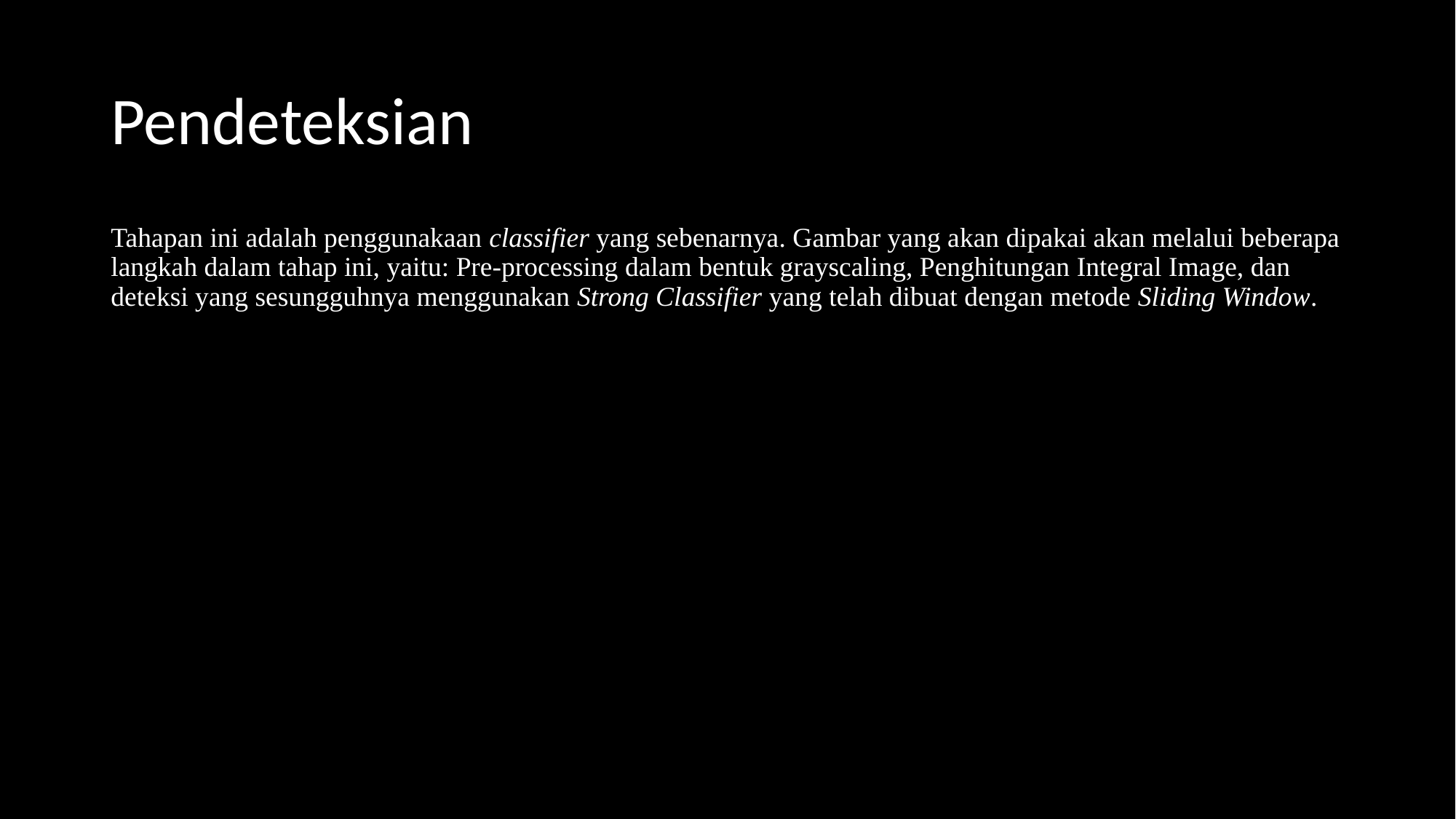

# Pendeteksian
Tahapan ini adalah penggunakaan classifier yang sebenarnya. Gambar yang akan dipakai akan melalui beberapa langkah dalam tahap ini, yaitu: Pre-processing dalam bentuk grayscaling, Penghitungan Integral Image, dan deteksi yang sesungguhnya menggunakan Strong Classifier yang telah dibuat dengan metode Sliding Window.